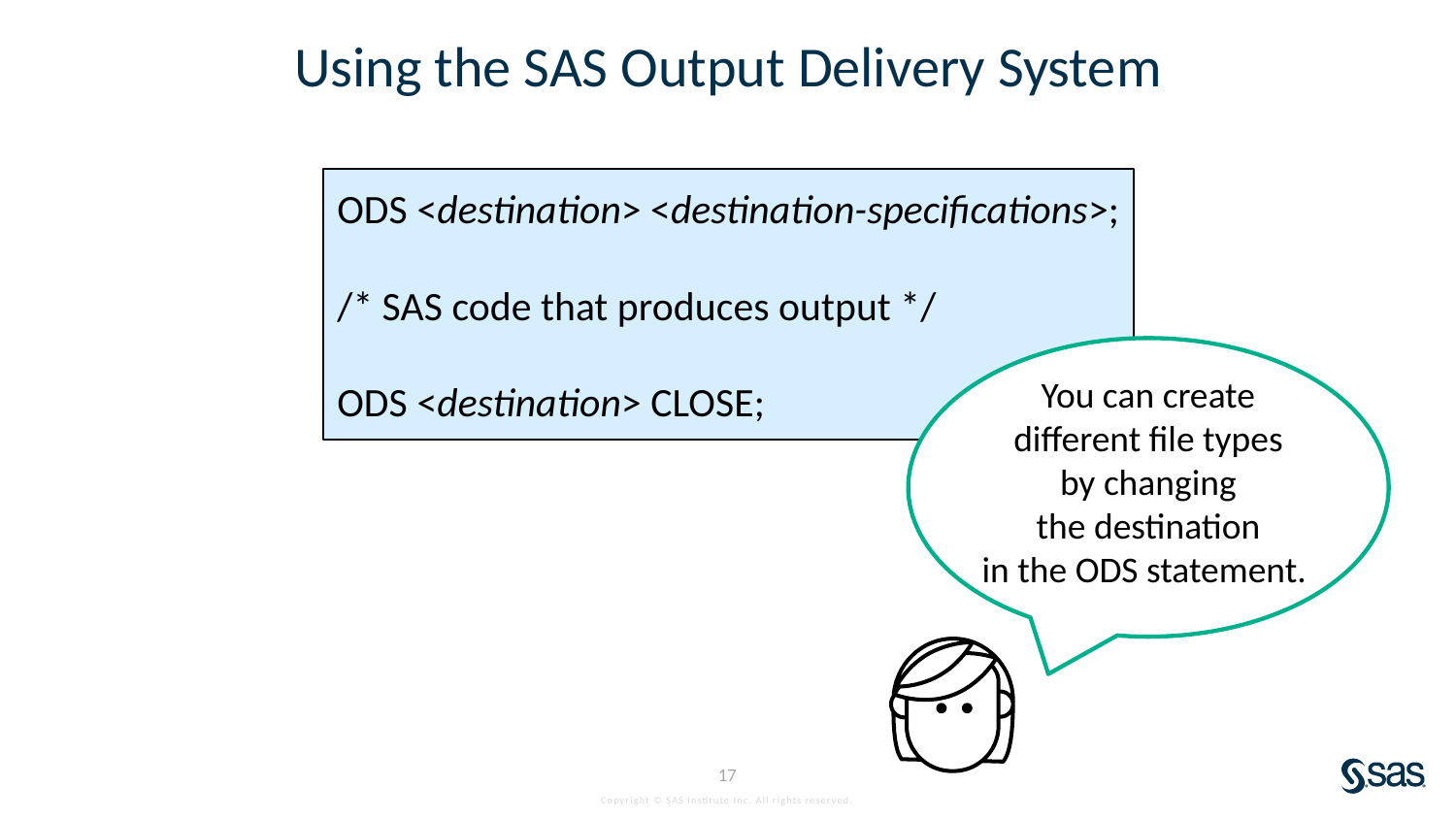

# Using the SAS Output Delivery System
ODS <destination> <destination-specifications>;

/* SAS code that produces output */

ODS <destination> CLOSE;
You can create
different file types
by changing
the destination
in the ODS statement.